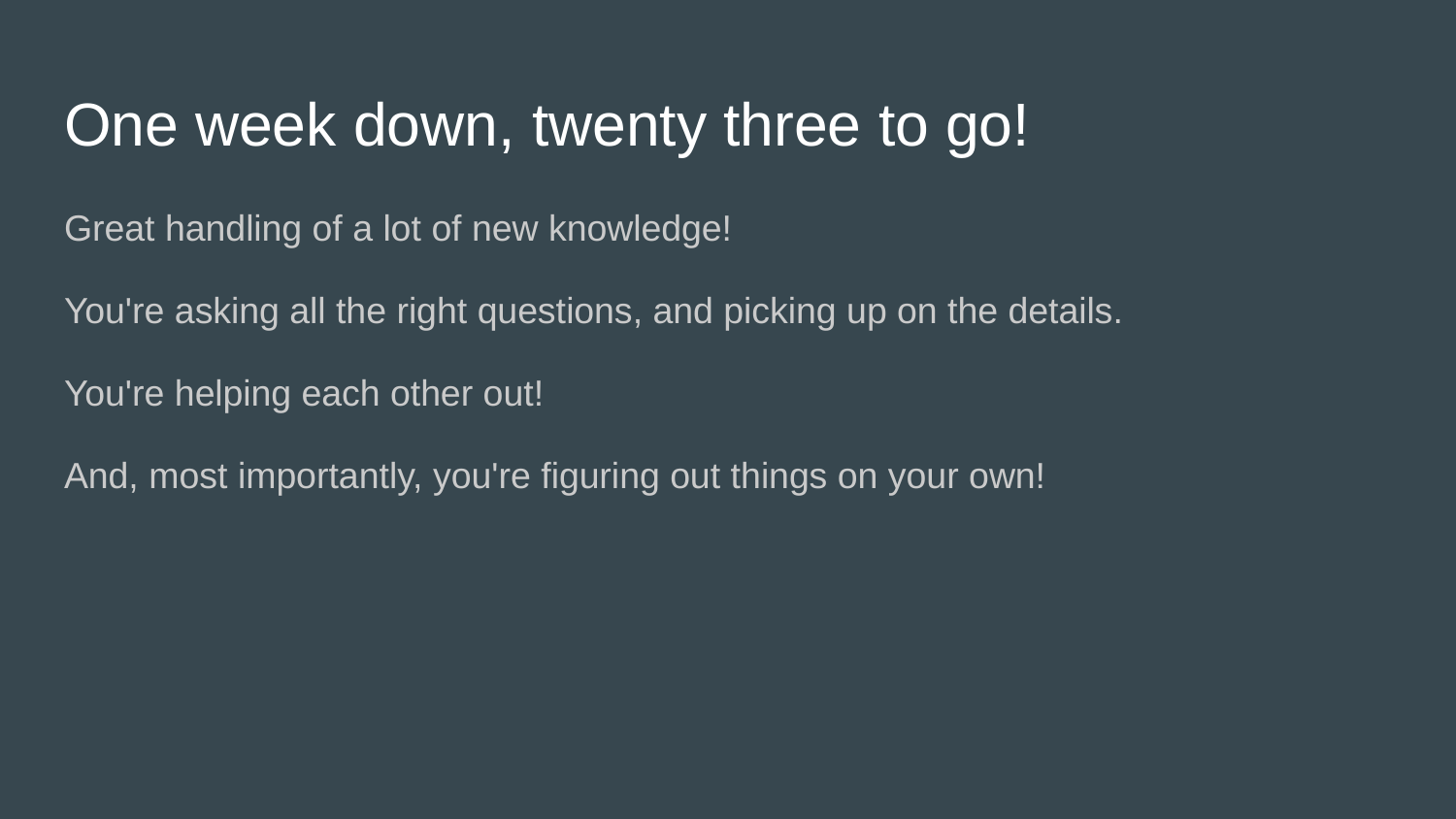

# One week down, twenty three to go!
Great handling of a lot of new knowledge!
You're asking all the right questions, and picking up on the details.
You're helping each other out!
And, most importantly, you're figuring out things on your own!